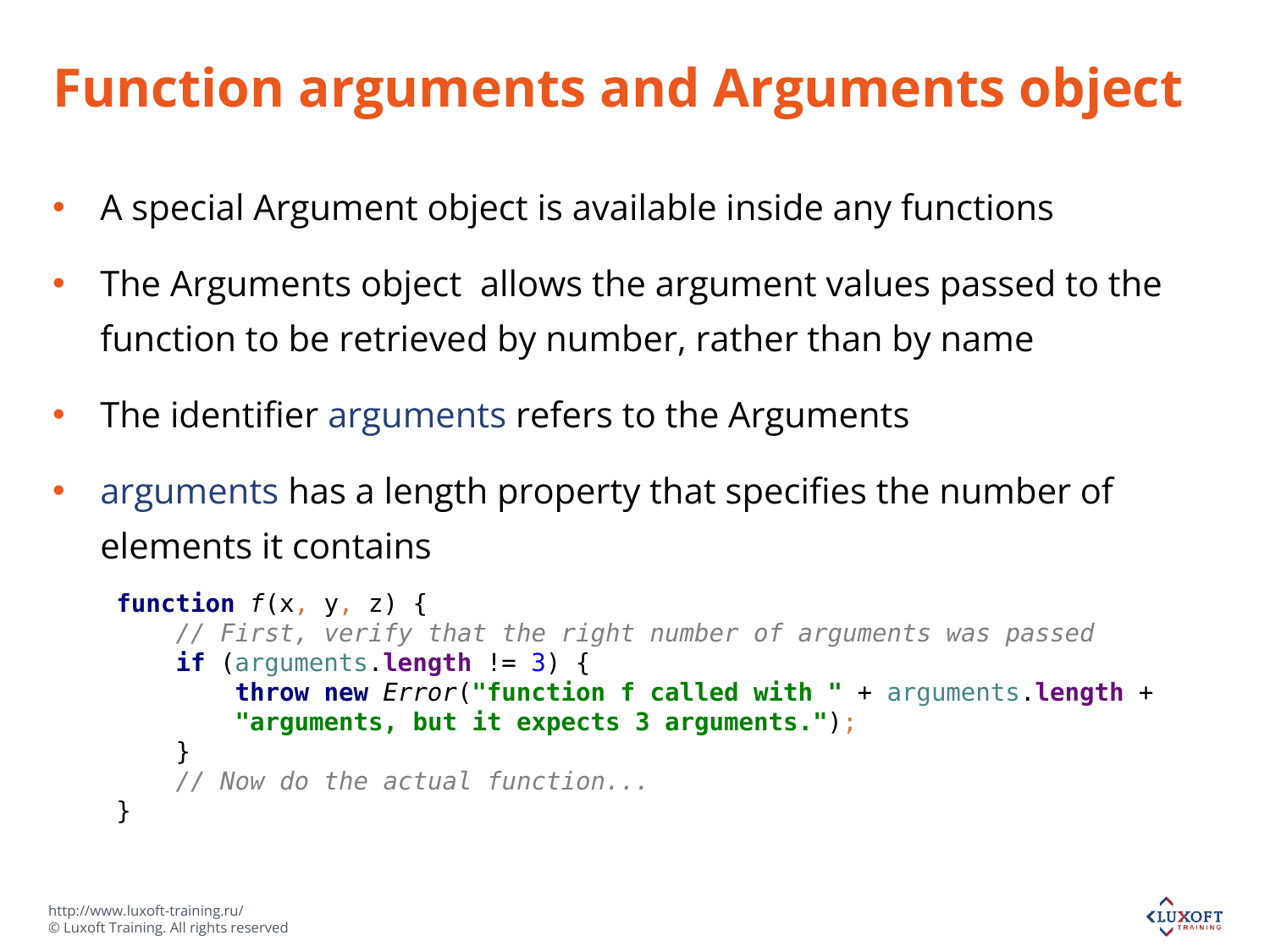

# Function arguments and Arguments object
A special Argument object is available inside any functions
The Arguments object  allows the argument values passed to the function to be retrieved by number, rather than by name
The identifier arguments refers to the Arguments
arguments has a length property that specifies the number of elements it contains
function f(x, y, z) {
    // First, verify that the right number of arguments was passed
    if (arguments.length != 3) {
        throw new Error("function f called with " + arguments.length +
        "arguments, but it expects 3 arguments.");
    }
    // Now do the actual function...
}